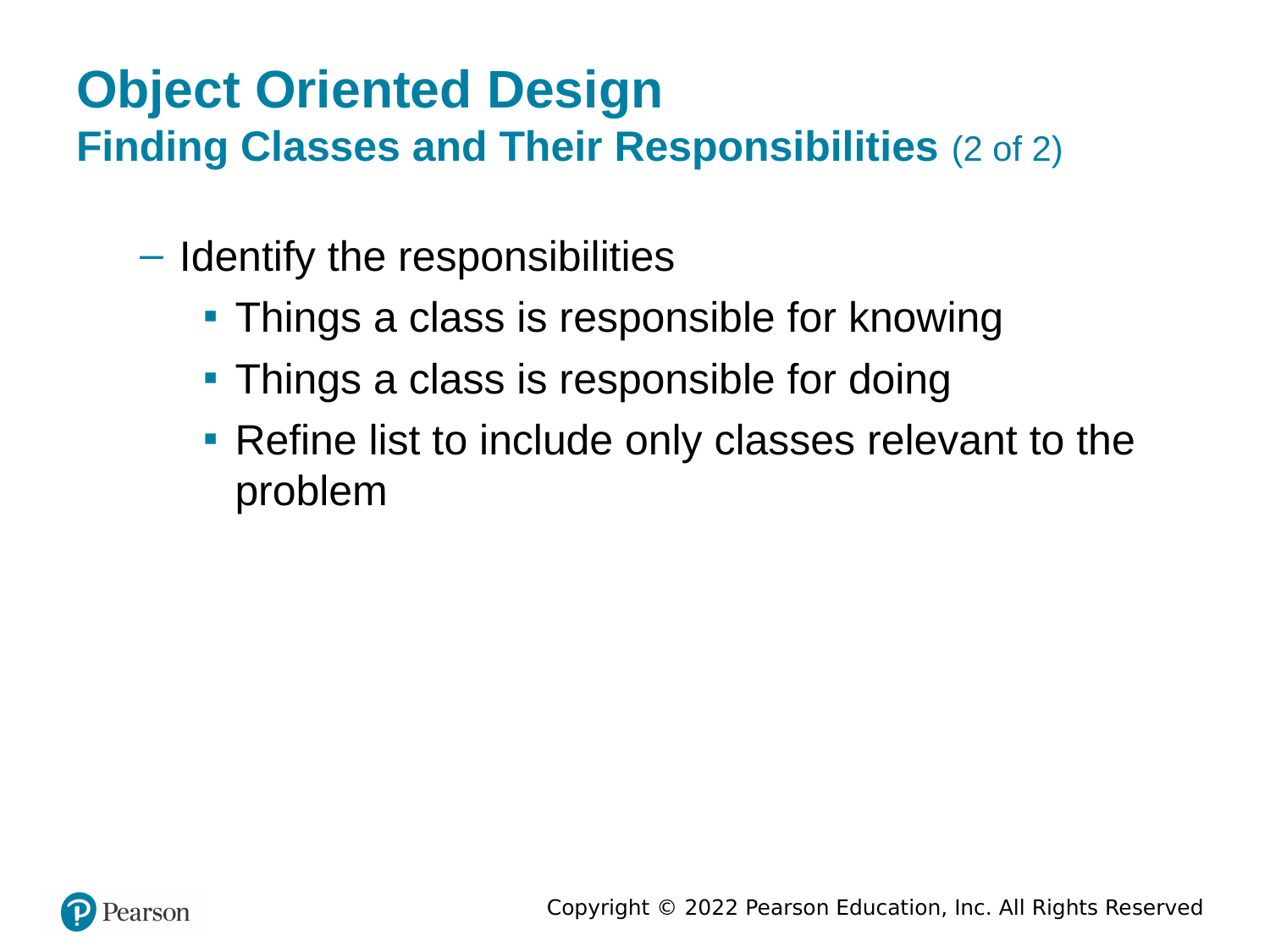

# Object Oriented Design Finding Classes and Their Responsibilities (2 of 2)
Identify the responsibilities
Things a class is responsible for knowing
Things a class is responsible for doing
Refine list to include only classes relevant to the problem